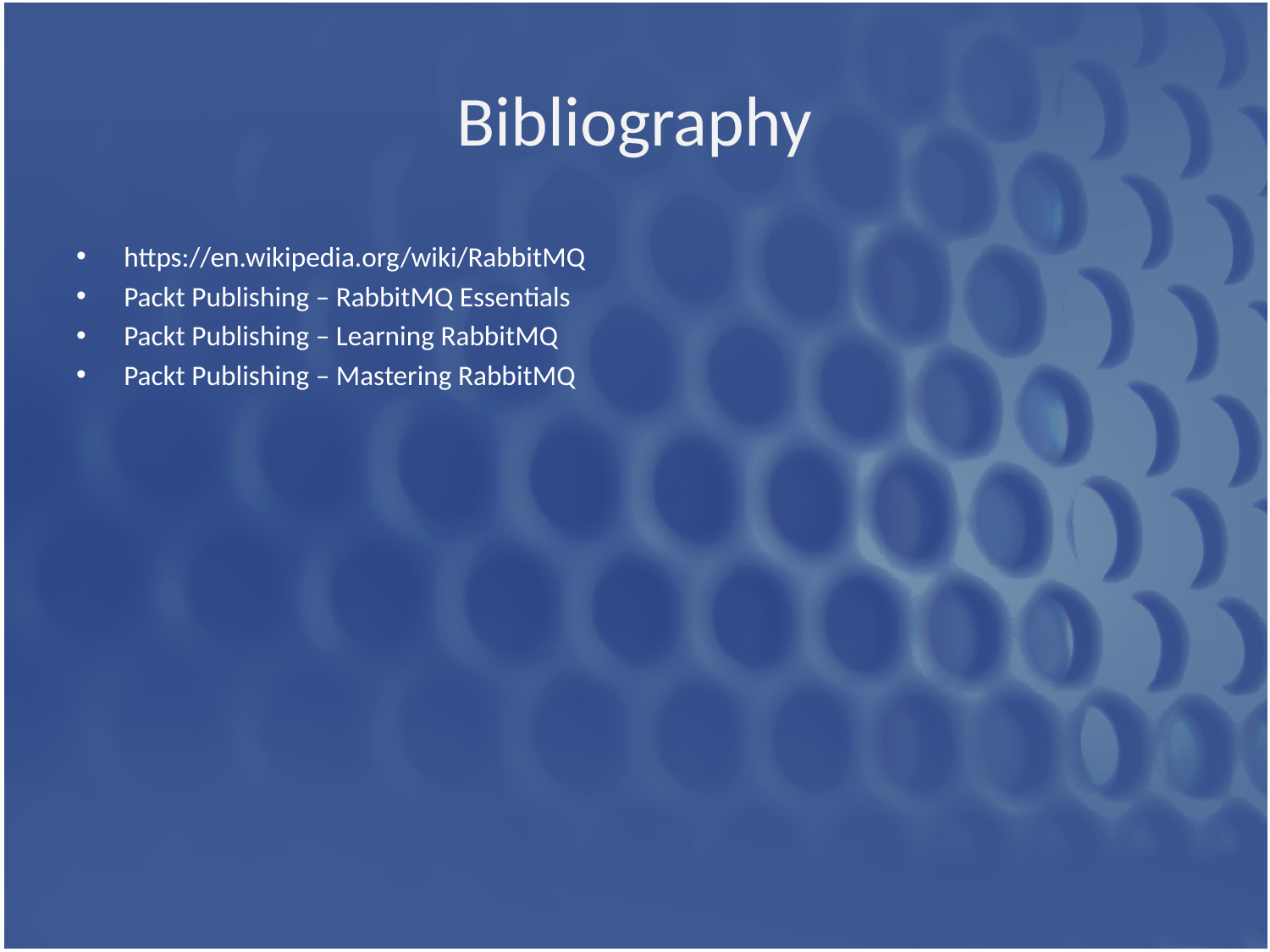

# Bibliography
https://en.wikipedia.org/wiki/RabbitMQ
Packt Publishing – RabbitMQ Essentials
Packt Publishing – Learning RabbitMQ
Packt Publishing – Mastering RabbitMQ